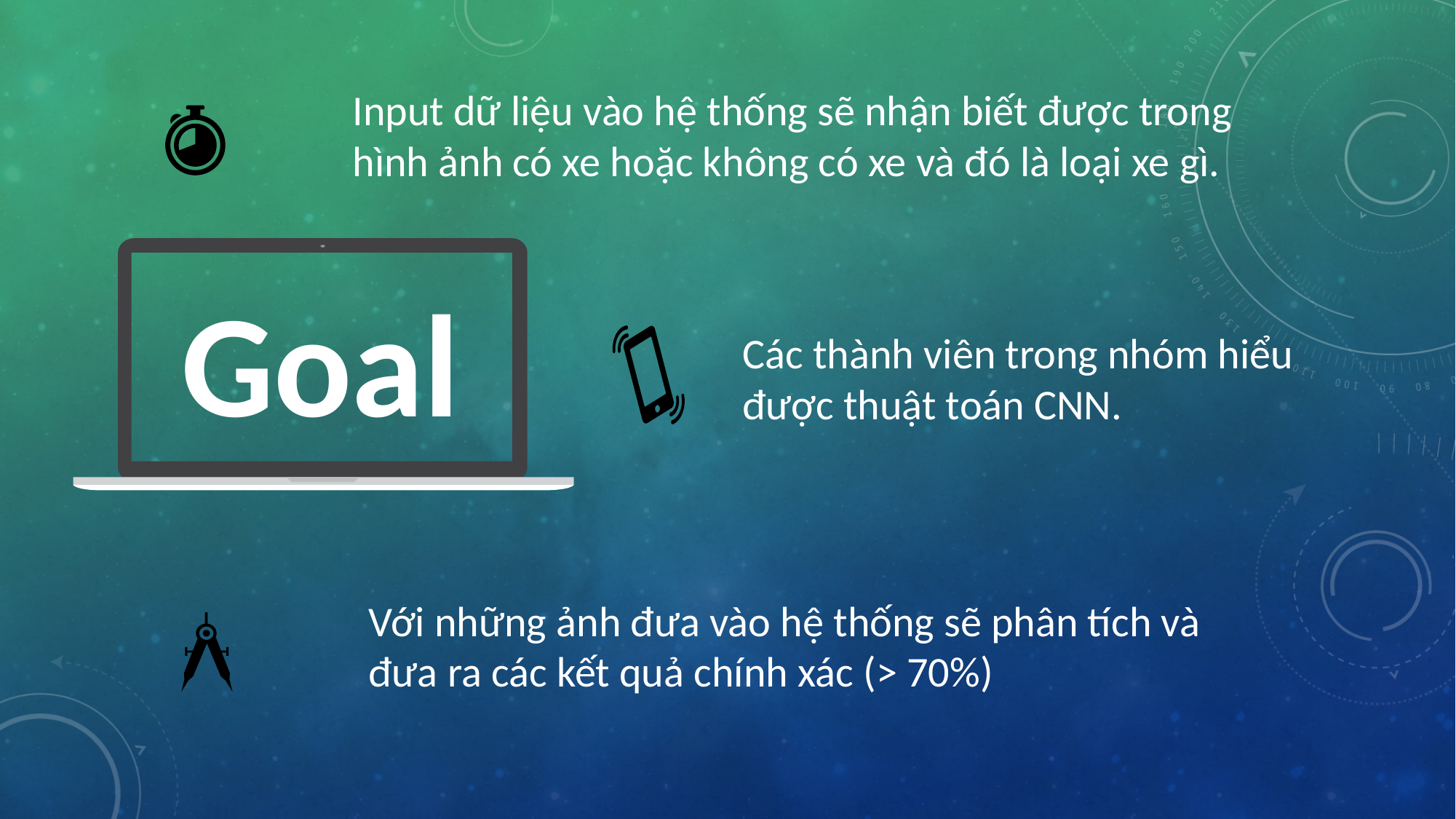

Input dữ liệu vào hệ thống sẽ nhận biết được trong hình ảnh có xe hoặc không có xe và đó là loại xe gì.

Goal
Các thành viên trong nhóm hiểu được thuật toán CNN.

Với những ảnh đưa vào hệ thống sẽ phân tích và đưa ra các kết quả chính xác (> 70%)